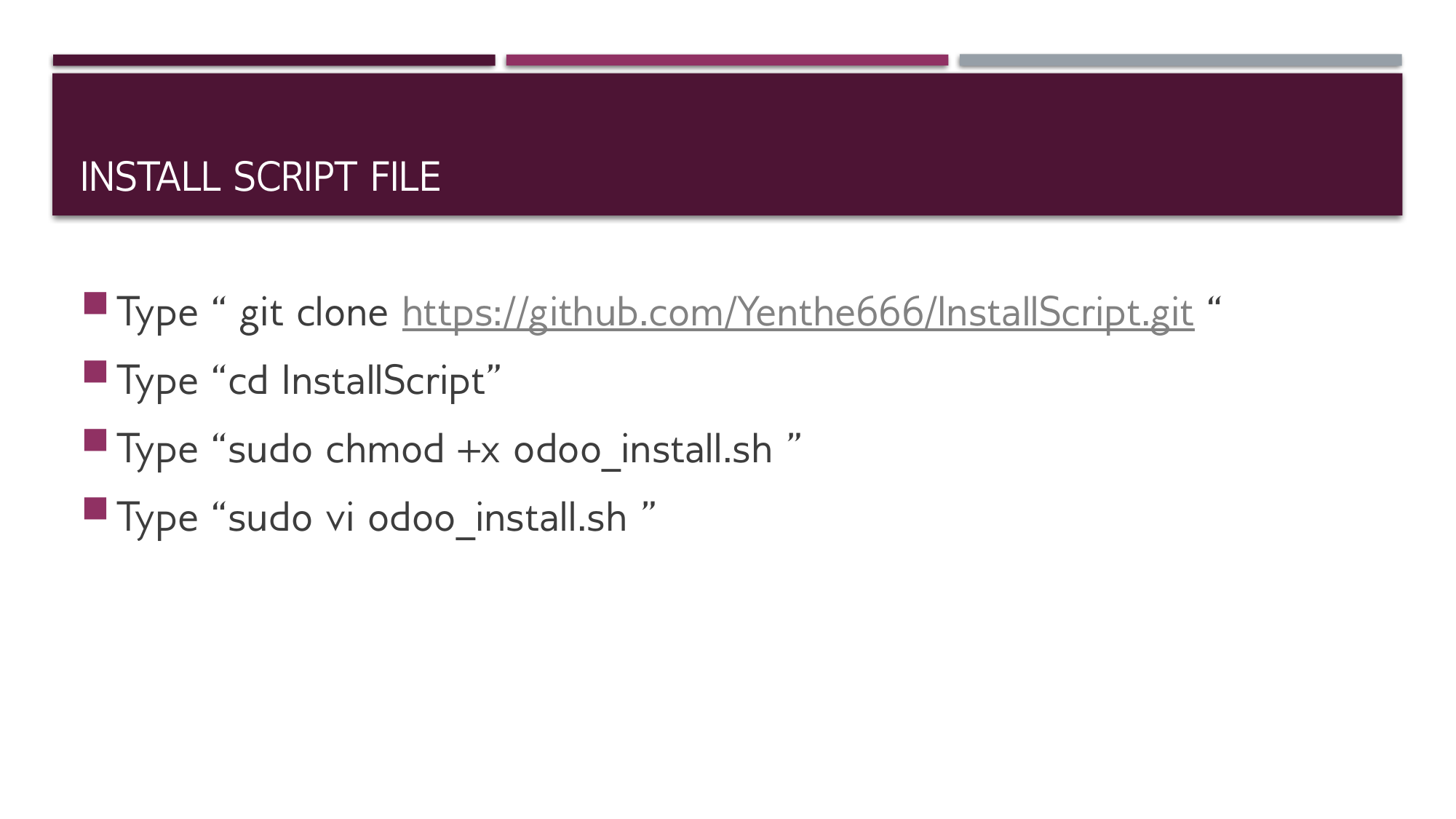

# Install script file
Type “ git clone https://github.com/Yenthe666/InstallScript.git “
Type “cd InstallScript”
Type “sudo chmod +x odoo_install.sh ”
Type “sudo vi odoo_install.sh ”